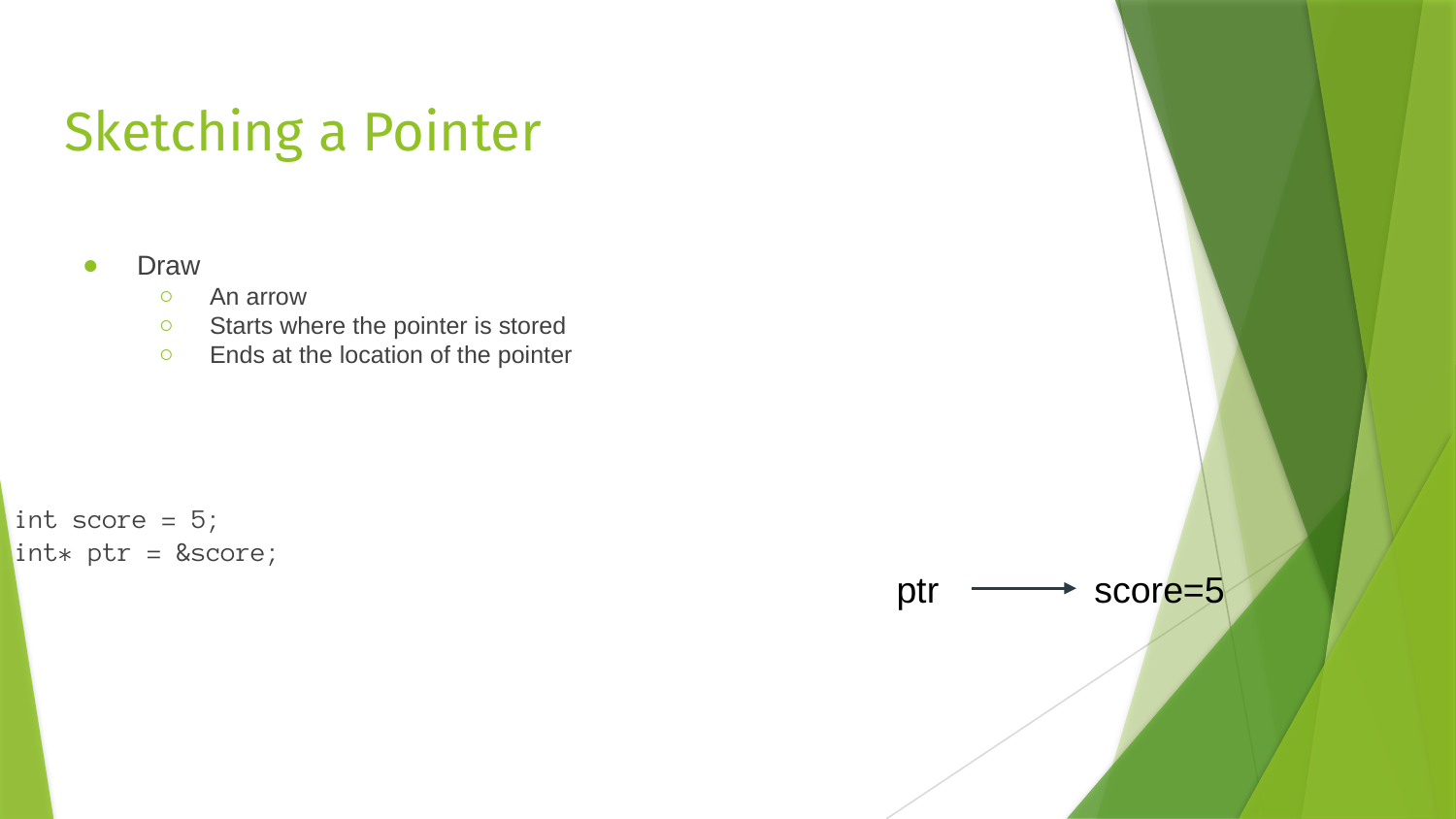

# Sketching a Pointer
Draw
An arrow
Starts where the pointer is stored
Ends at the location of the pointer
int score = 5;
int* ptr = &score;
ptr
score=5